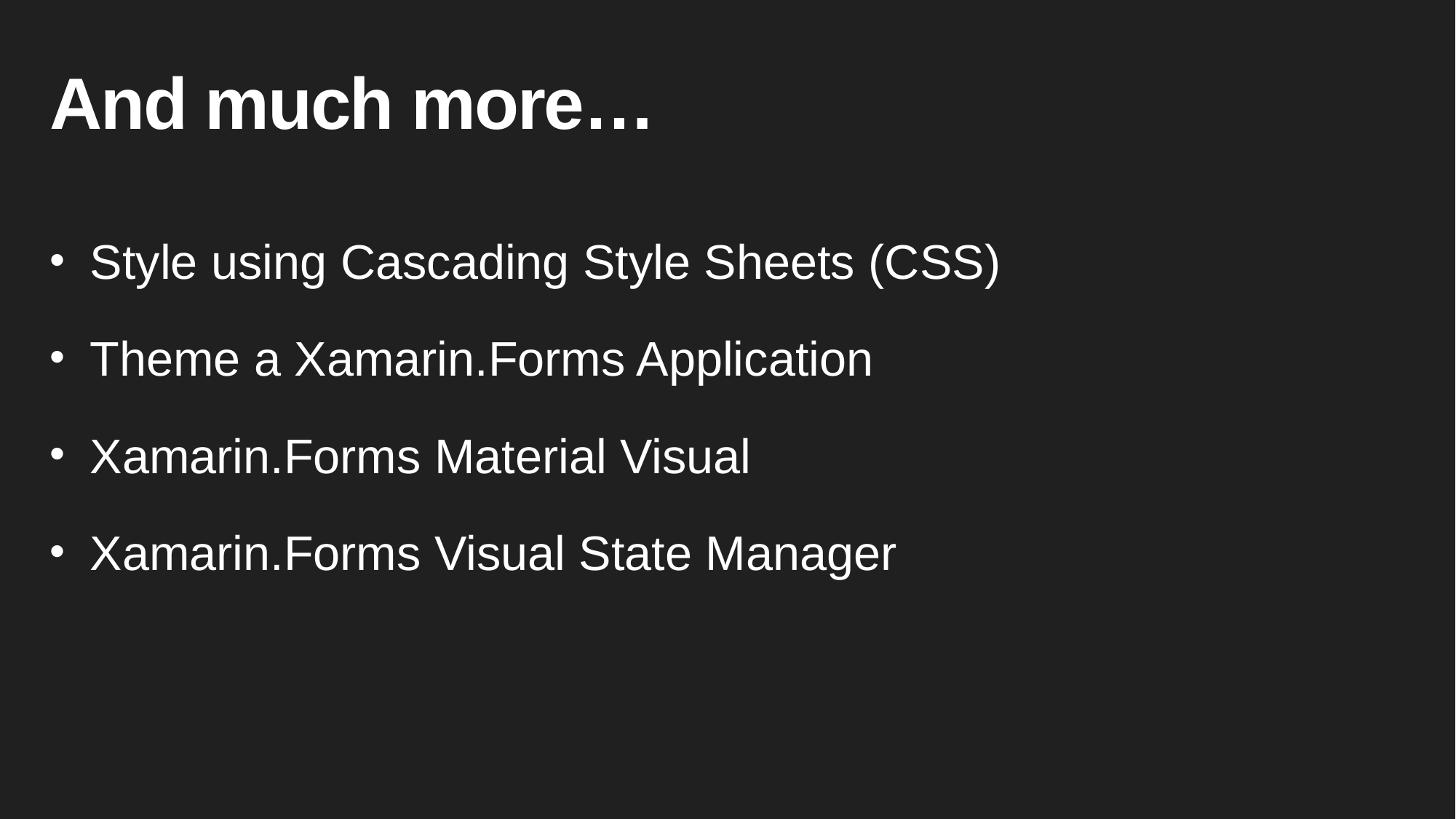

# And much more…
Style using Cascading Style Sheets (CSS)
Theme a Xamarin.Forms Application
Xamarin.Forms Material Visual
Xamarin.Forms Visual State Manager